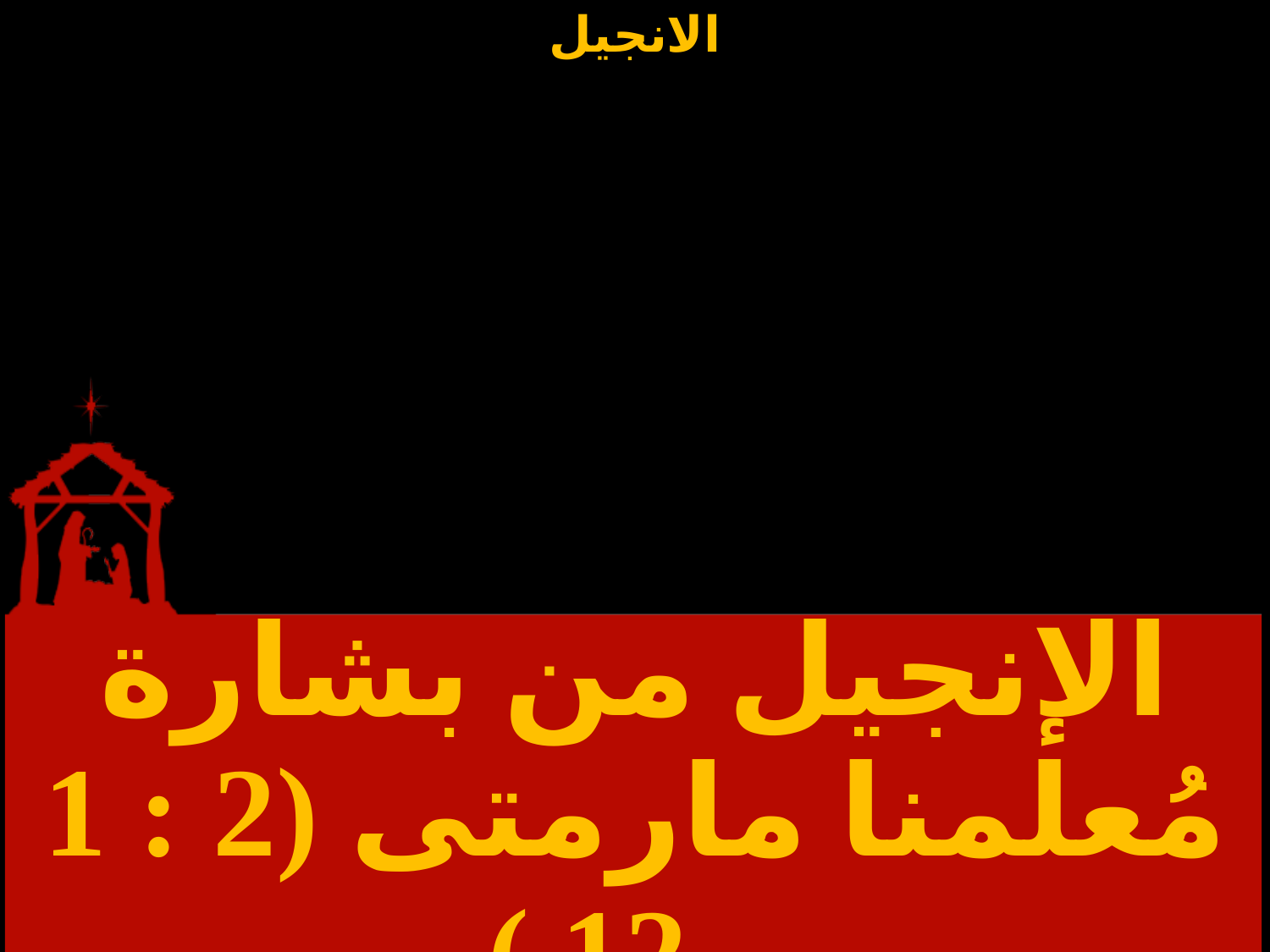

| الإنجيل من بشارة مُعلمنا مارمتى (2 : 1 – 12 ) |
| --- |